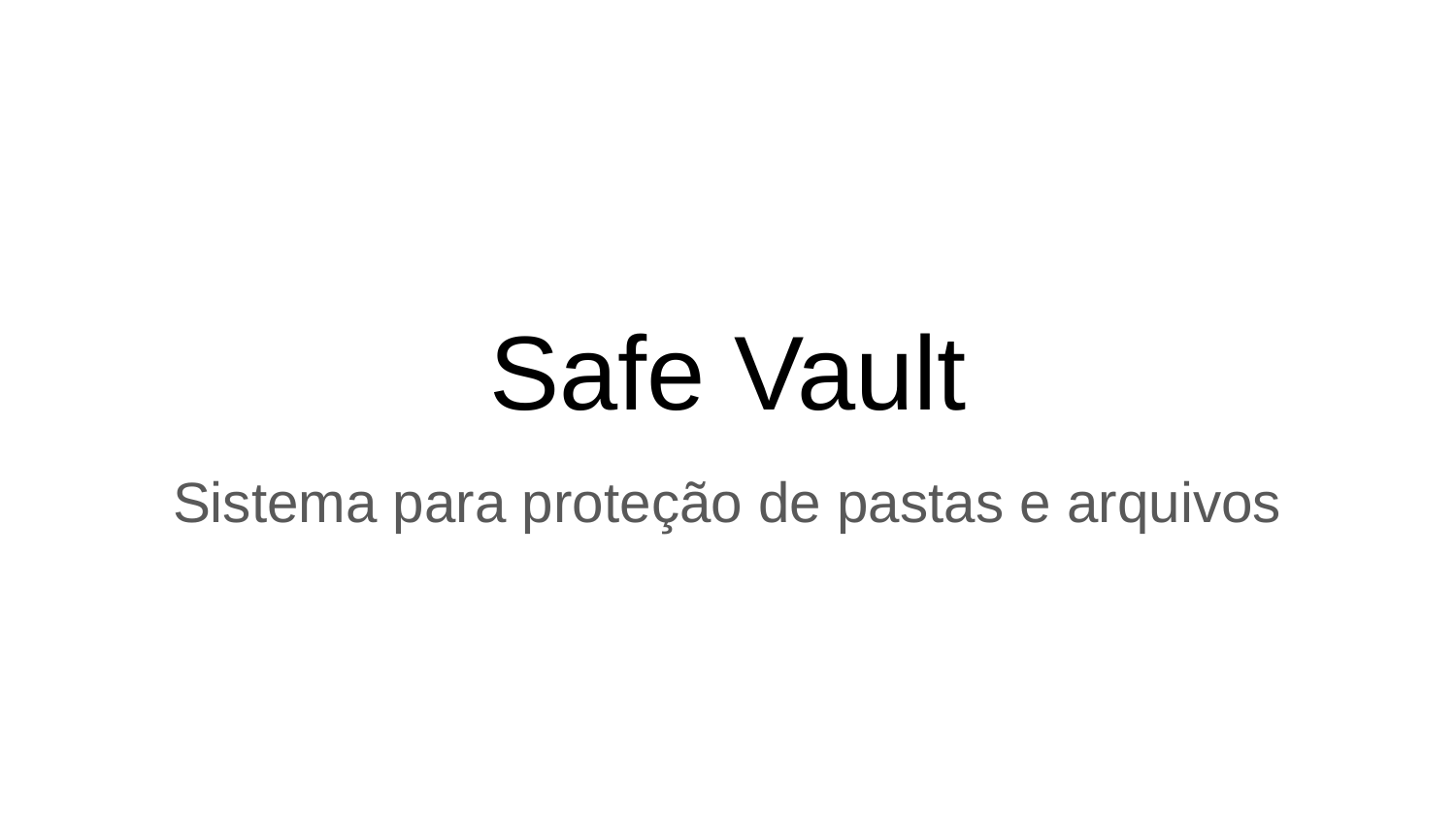

# Safe Vault
Sistema para proteção de pastas e arquivos